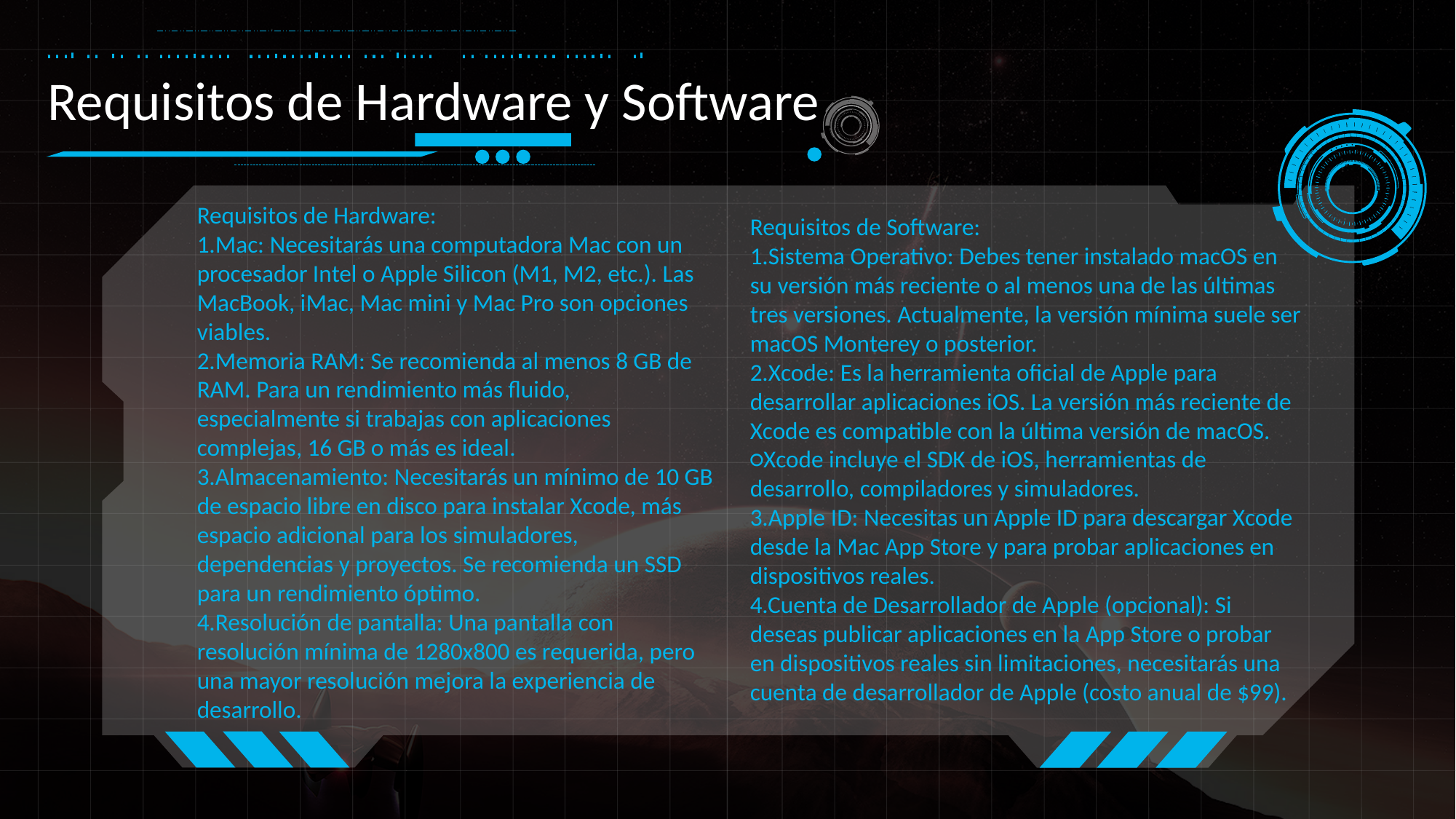

Requisitos de Hardware y Software

Requisitos de Hardware:
1.Mac: Necesitarás una computadora Mac con un procesador Intel o Apple Silicon (M1, M2, etc.). Las MacBook, iMac, Mac mini y Mac Pro son opciones viables.
2.Memoria RAM: Se recomienda al menos 8 GB de RAM. Para un rendimiento más fluido, especialmente si trabajas con aplicaciones complejas, 16 GB o más es ideal.
3.Almacenamiento: Necesitarás un mínimo de 10 GB de espacio libre en disco para instalar Xcode, más espacio adicional para los simuladores, dependencias y proyectos. Se recomienda un SSD para un rendimiento óptimo.
4.Resolución de pantalla: Una pantalla con resolución mínima de 1280x800 es requerida, pero una mayor resolución mejora la experiencia de desarrollo.
Requisitos de Software:
1.Sistema Operativo: Debes tener instalado macOS en su versión más reciente o al menos una de las últimas tres versiones. Actualmente, la versión mínima suele ser macOS Monterey o posterior.
2.Xcode: Es la herramienta oficial de Apple para desarrollar aplicaciones iOS. La versión más reciente de Xcode es compatible con la última versión de macOS.
○Xcode incluye el SDK de iOS, herramientas de desarrollo, compiladores y simuladores.
3.Apple ID: Necesitas un Apple ID para descargar Xcode desde la Mac App Store y para probar aplicaciones en dispositivos reales.
4.Cuenta de Desarrollador de Apple (opcional): Si deseas publicar aplicaciones en la App Store o probar en dispositivos reales sin limitaciones, necesitarás una cuenta de desarrollador de Apple (costo anual de $99).